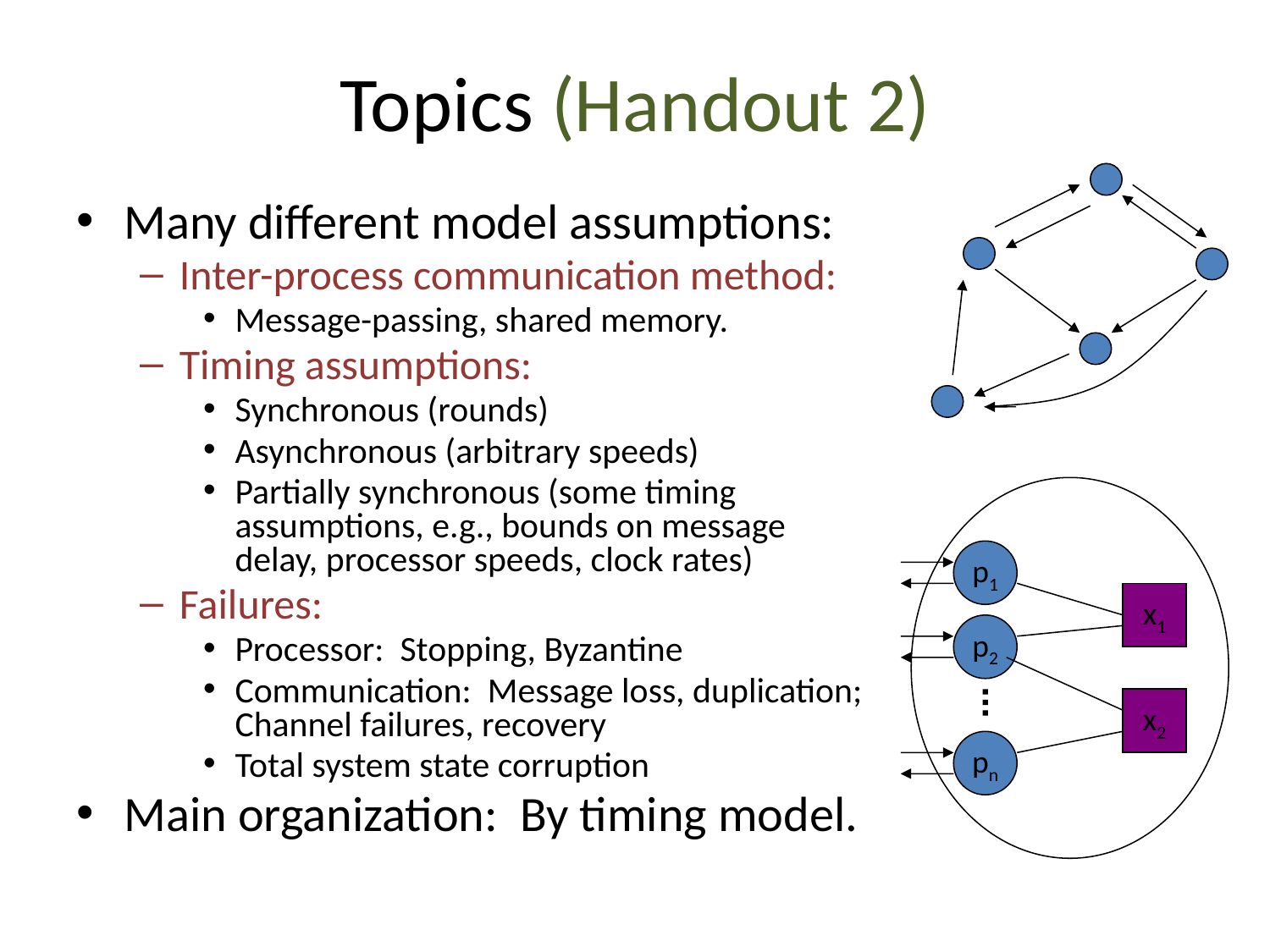

# Topics (Handout 2)

Many different model assumptions:
Inter-process communication method:
Message-passing, shared memory.
Timing assumptions:
Synchronous (rounds)
Asynchronous (arbitrary speeds)
Partially synchronous (some timing assumptions, e.g., bounds on message delay, processor speeds, clock rates)
Failures:
Processor:  Stopping, Byzantine
Communication:  Message loss, duplication; Channel failures, recovery
Total system state corruption
Main organization:  By timing model.

p1

x1
p2

x2
pn